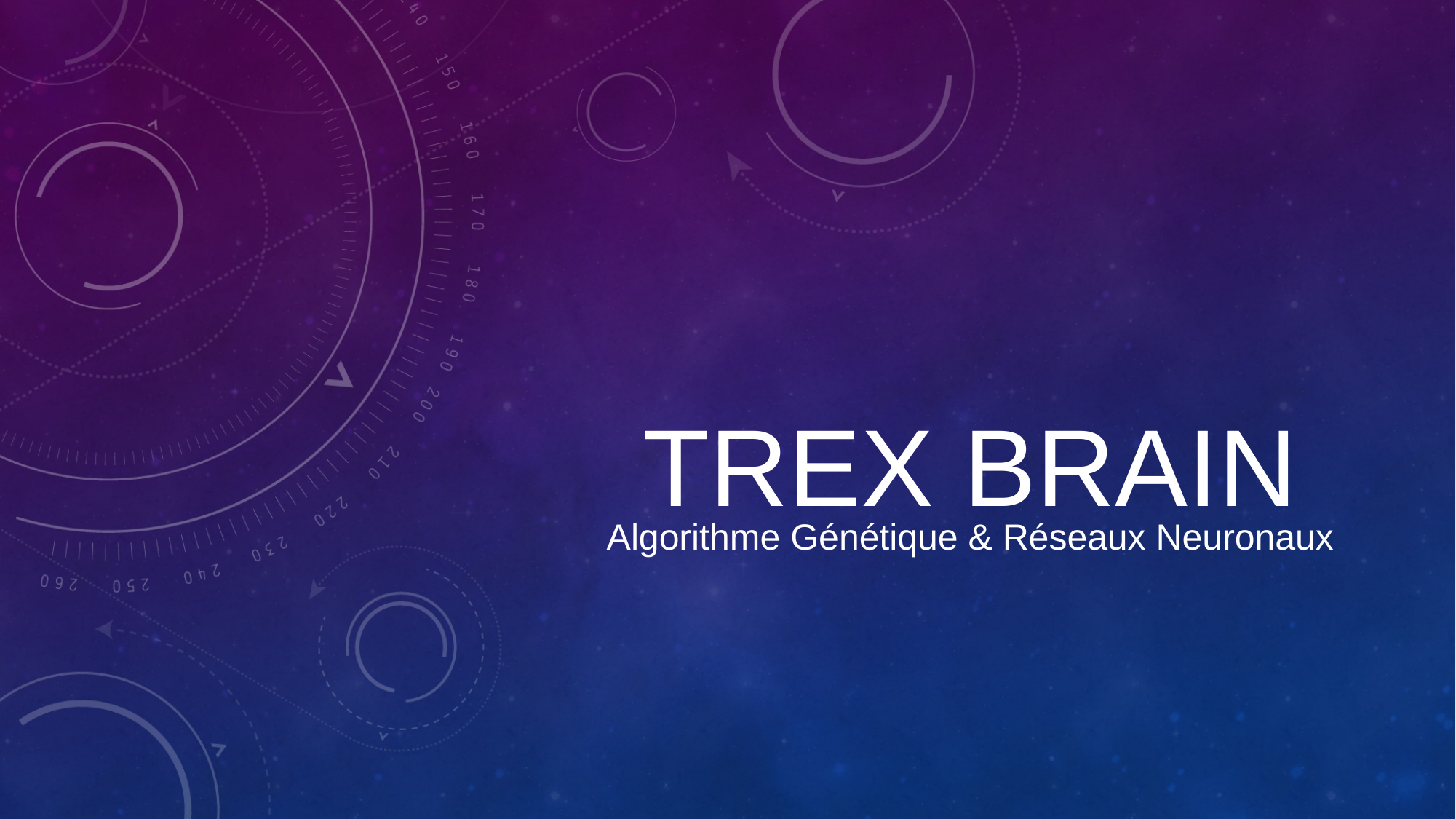

CONTEXTE
PROBLÉMATIQUE
PERCEPTION
RÉSEAU NEURONAL
ALGORITHME GÉNÉTIQUE
DÉMONSTRATION
GESTION DE PROJET
ASPECTS NON ABORDÉS